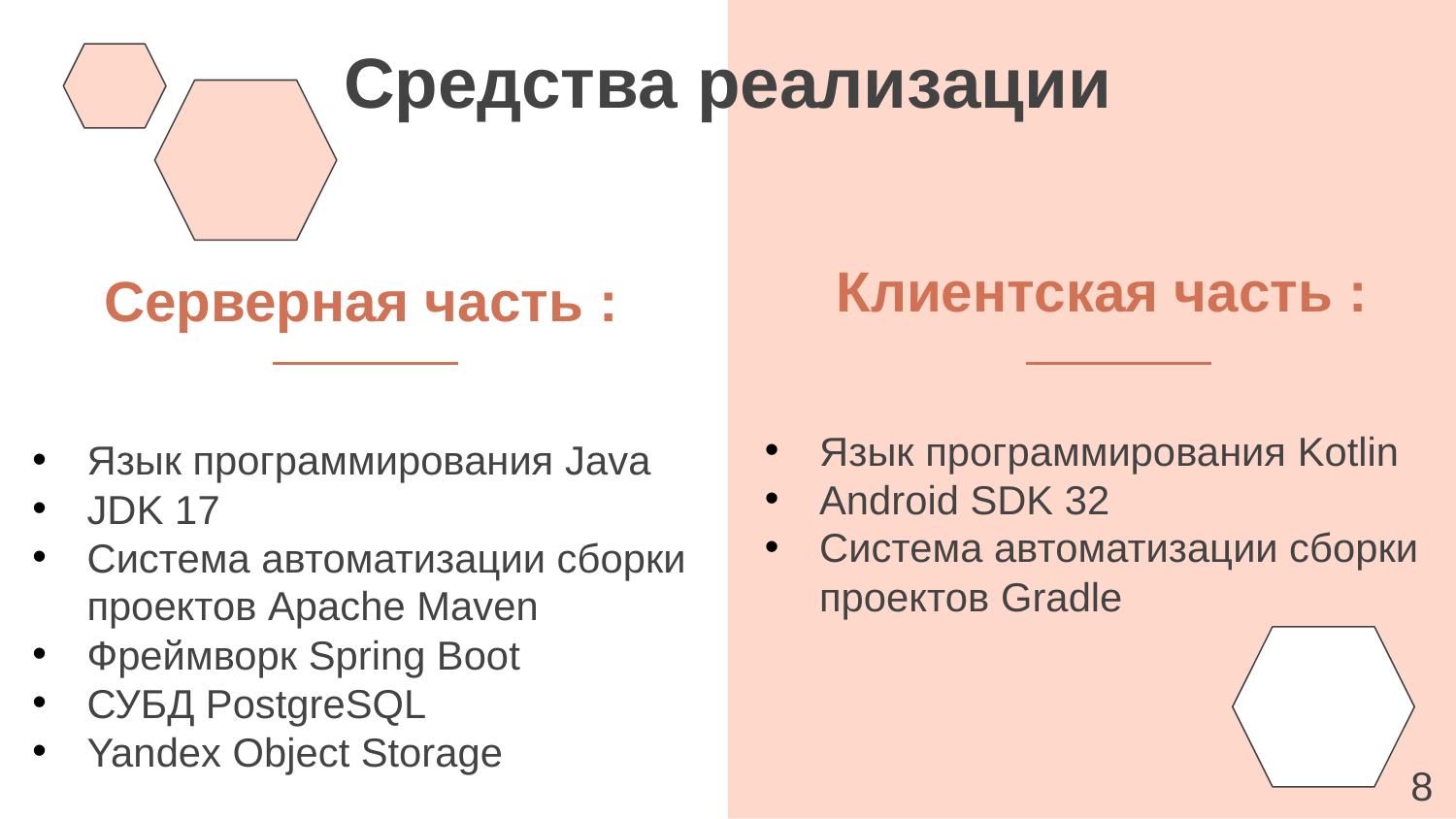

Средства реализации

Клиентская часть :

Язык программирования Kotlin
Android SDK 32
Система автоматизации сборки проектов Gradle
Серверная часть :

Язык программирования Java
JDK 17
Система автоматизации сборки проектов Apache Maven
Фреймворк Spring Boot
СУБД PostgreSQL
Yandex Object Storage

8